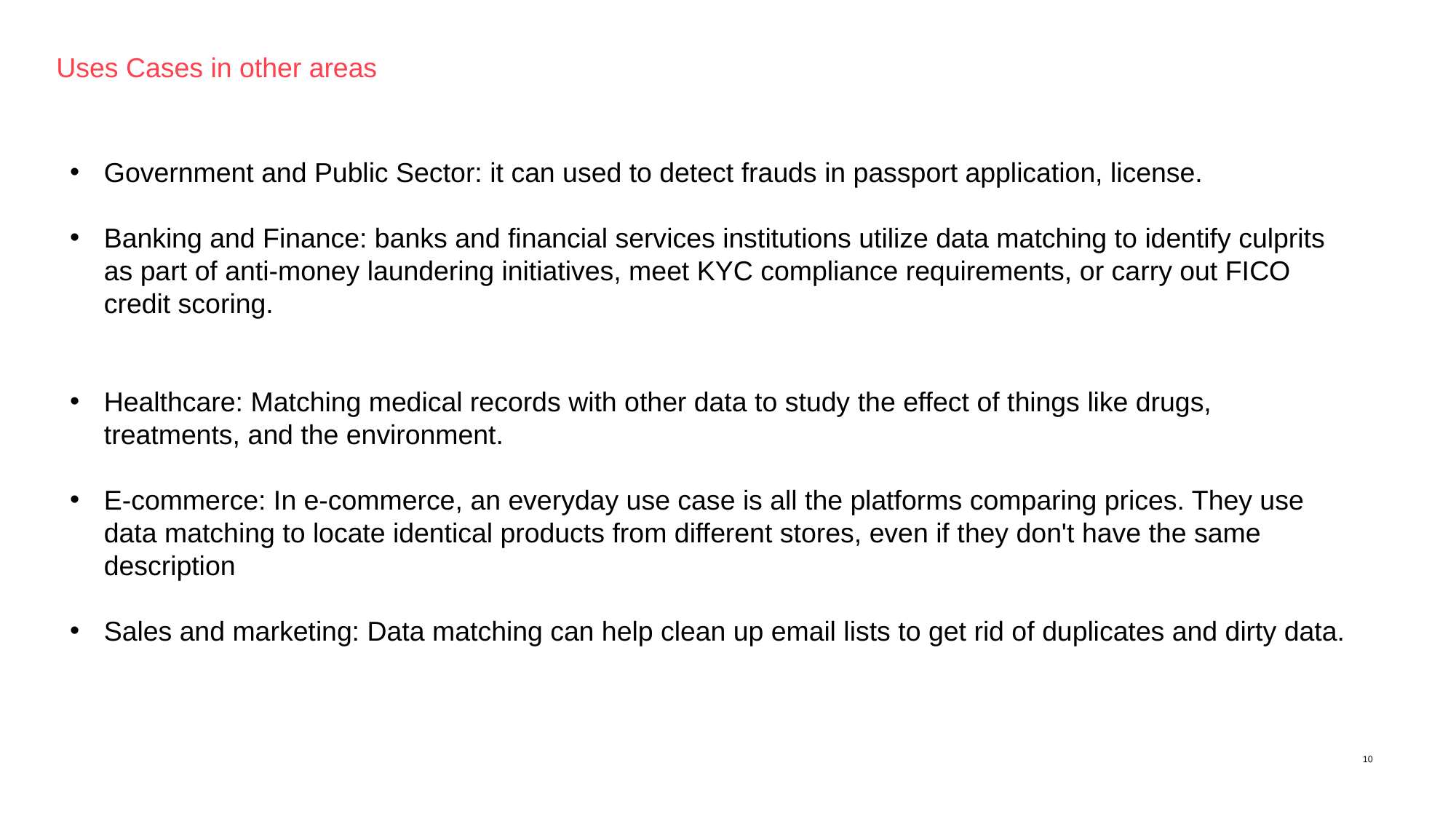

Uses Cases in other areas
Government and Public Sector: it can used to detect frauds in passport application, license.

Banking and Finance: banks and financial services institutions utilize data matching to identify culprits as part of anti-money laundering initiatives, meet KYC compliance requirements, or carry out FICO credit scoring.

Healthcare: Matching medical records with other data to study the effect of things like drugs, treatments, and the environment.

E-commerce: In e-commerce, an everyday use case is all the platforms comparing prices. They use data matching to locate identical products from different stores, even if they don't have the same description

Sales and marketing: Data matching can help clean up email lists to get rid of duplicates and dirty data.

10